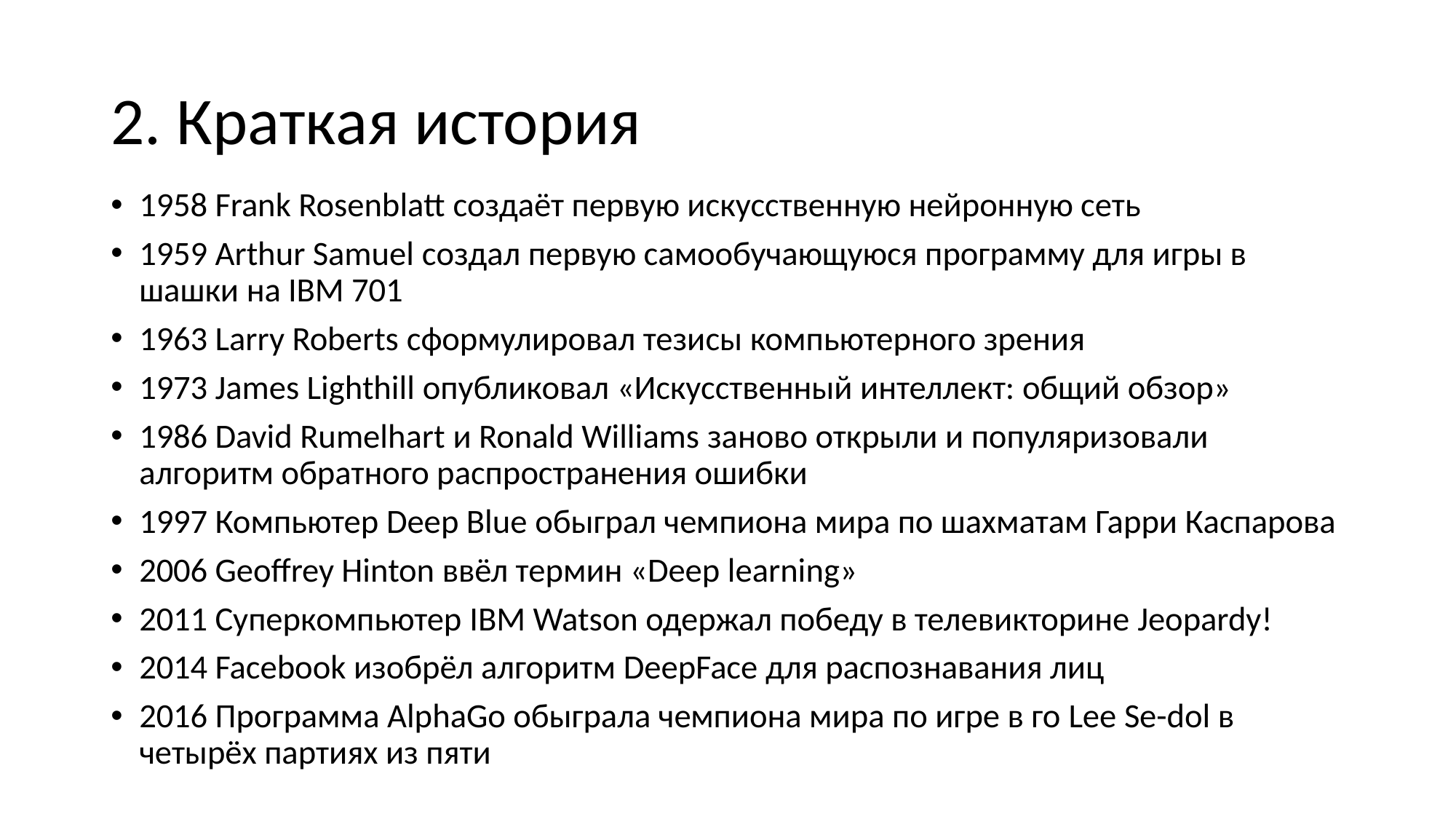

# 2. Краткая история
1958 Frank Rosenblatt создаёт первую искусственную нейронную сеть
1959 Arthur Samuel создал первую самообучающуюся программу для игры в шашки на IBM 701
1963 Larry Roberts сформулировал тезисы компьютерного зрения
1973 James Lighthill опубликовал «Искусственный интеллект: общий обзор»
1986 David Rumelhart и Ronald Williams заново открыли и популяризовали алгоритм обратного распространения ошибки
1997 Компьютер Deep Blue обыграл чемпиона мира по шахматам Гарри Каспарова
2006 Geoffrey Hinton ввёл термин «Deep learning»
2011 Суперкомпьютер IBM Watson одержал победу в телевикторине Jeopardy!
2014 Facebook изобрёл алгоритм DeepFace для распознавания лиц
2016 Программа AlphaGo обыграла чемпиона мира по игре в го Lee Se-dol в четырёх партиях из пяти